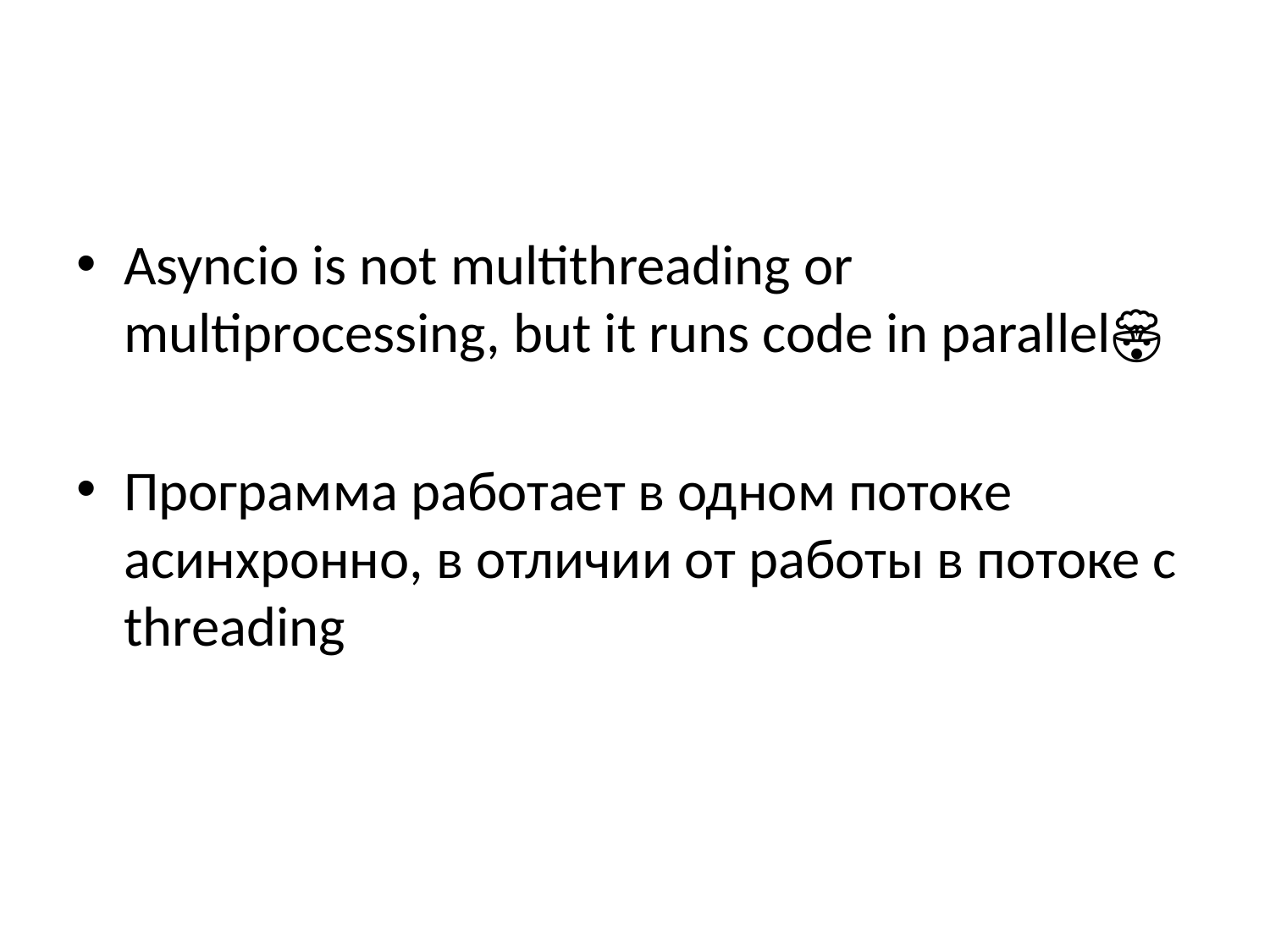

#
Asyncio is not multithreading or multiprocessing, but it runs code in parallel🤯

Программа работает в одном потоке асинхронно, в отличии от работы в потоке с threading